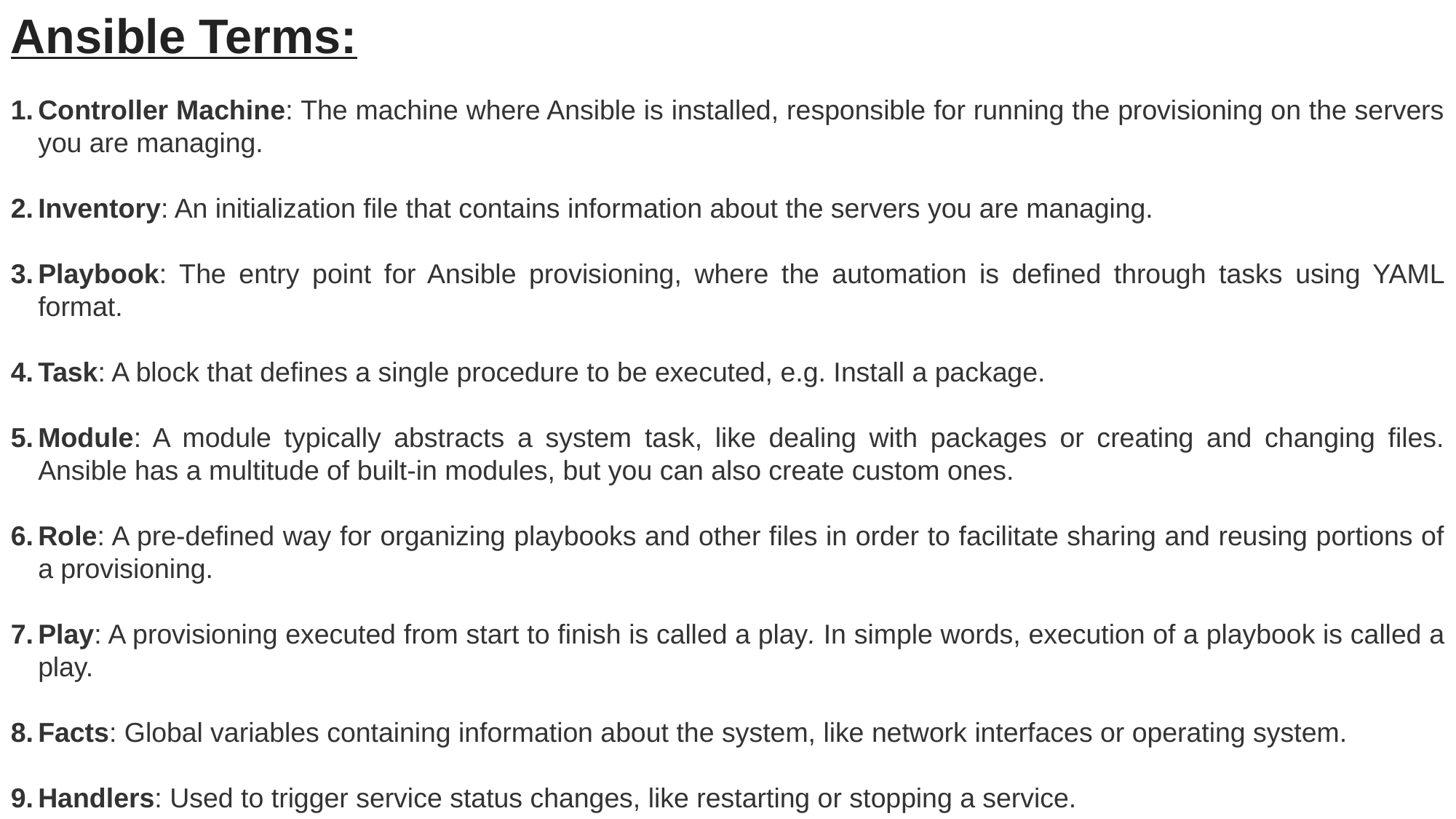

Ansible Terms:

Controller Machine: The machine where Ansible is installed, responsible for running the provisioning on the servers you are managing.

Inventory: An initialization file that contains information about the servers you are managing.

Playbook: The entry point for Ansible provisioning, where the automation is defined through tasks using YAML format.

Task: A block that defines a single procedure to be executed, e.g. Install a package.

Module: A module typically abstracts a system task, like dealing with packages or creating and changing files. Ansible has a multitude of built-in modules, but you can also create custom ones.

Role: A pre-defined way for organizing playbooks and other files in order to facilitate sharing and reusing portions of a provisioning.

Play: A provisioning executed from start to finish is called a play. In simple words, execution of a playbook is called a play.

Facts: Global variables containing information about the system, like network interfaces or operating system.

Handlers: Used to trigger service status changes, like restarting or stopping a service.